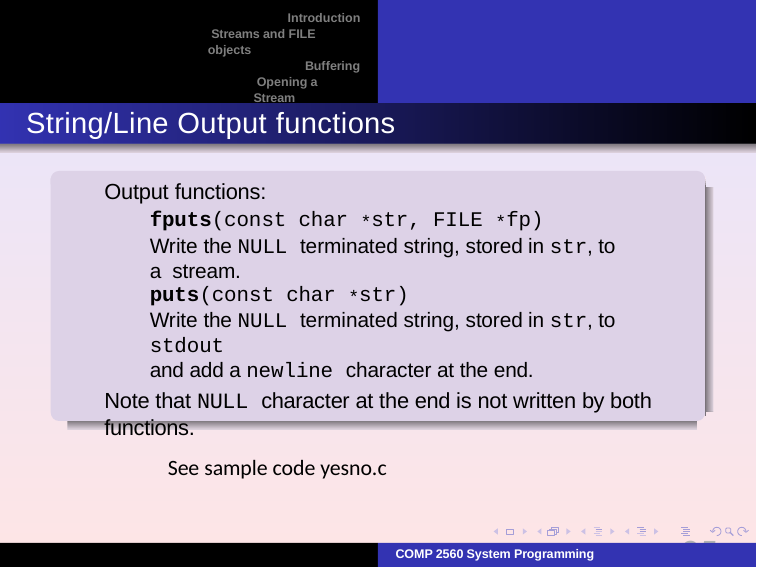

Introduction  Streams and FILE objects
Buffering  Opening a Stream
Reading and writing a stream

String/Line Output functions

Output functions:
fputs(const char *str, FILE *fp)
Write the NULL terminated string, stored in str, to a  stream.
puts(const char *str)
Write the NULL terminated string, stored in str, to stdout
and add a newline character at the end.
Note that NULL character at the end is not written by both  functions.

See sample code yesno.c

35

COMP 2560 System Programming